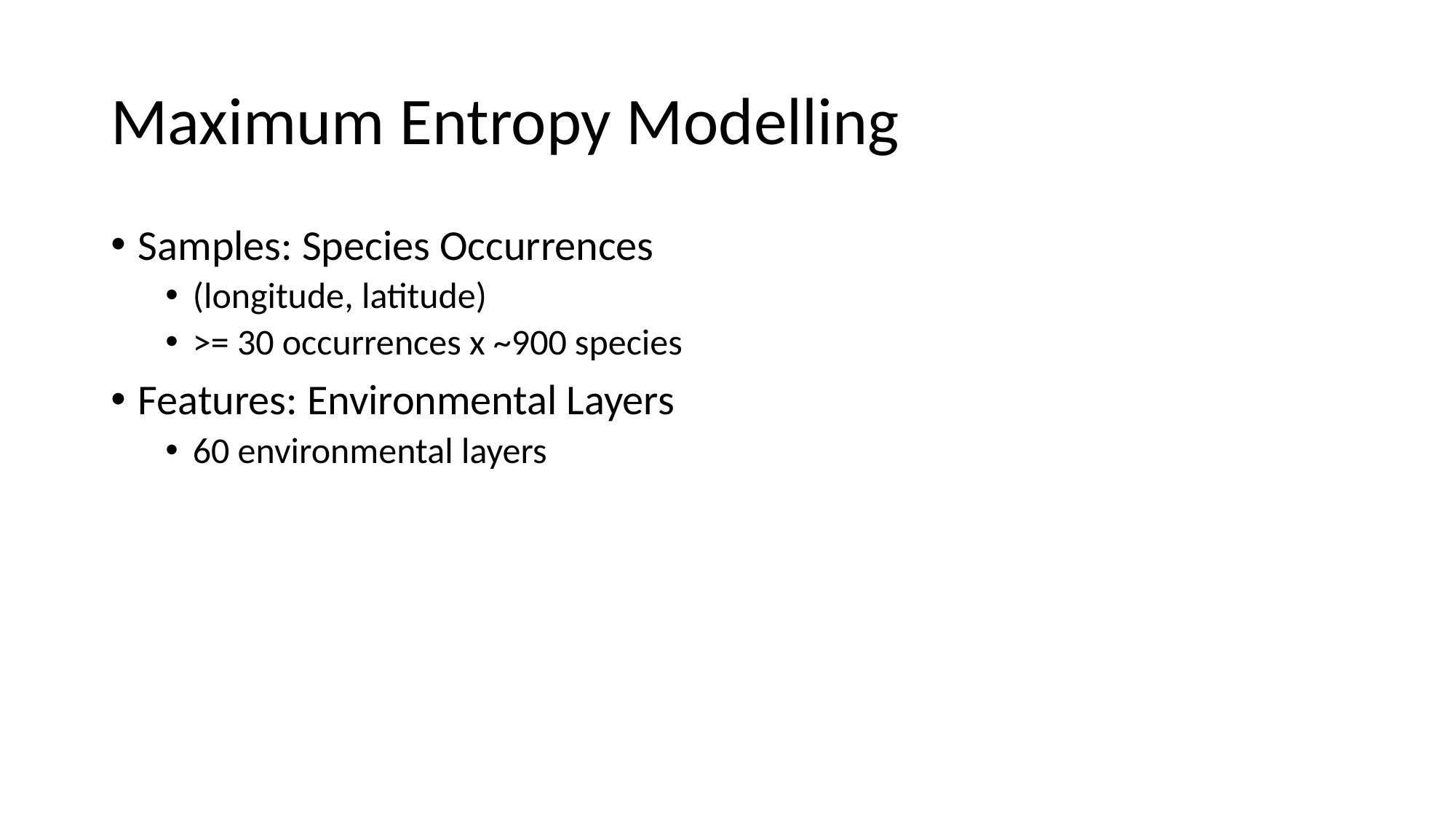

# Maximum Entropy Modelling
Samples: Species Occurrences
(longitude, latitude)
>= 30 occurrences x ~900 species
Features: Environmental Layers
60 environmental layers